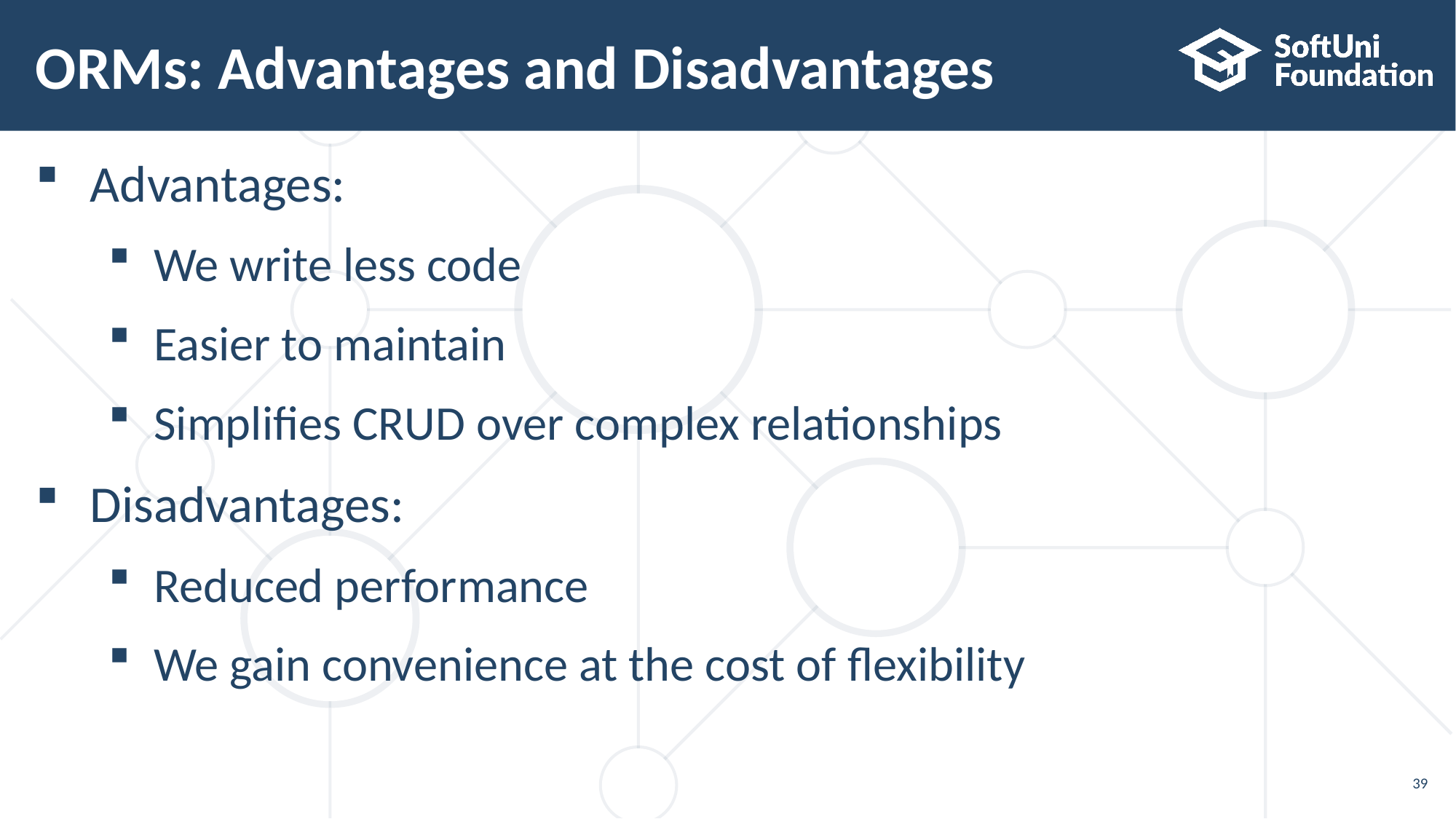

# ORMs: Advantages and Disadvantages
Advantages:
We write less code
Easier to maintain
Simplifies CRUD over complex relationships
Disadvantages:
Reduced performance
We gain convenience at the cost of flexibility

39